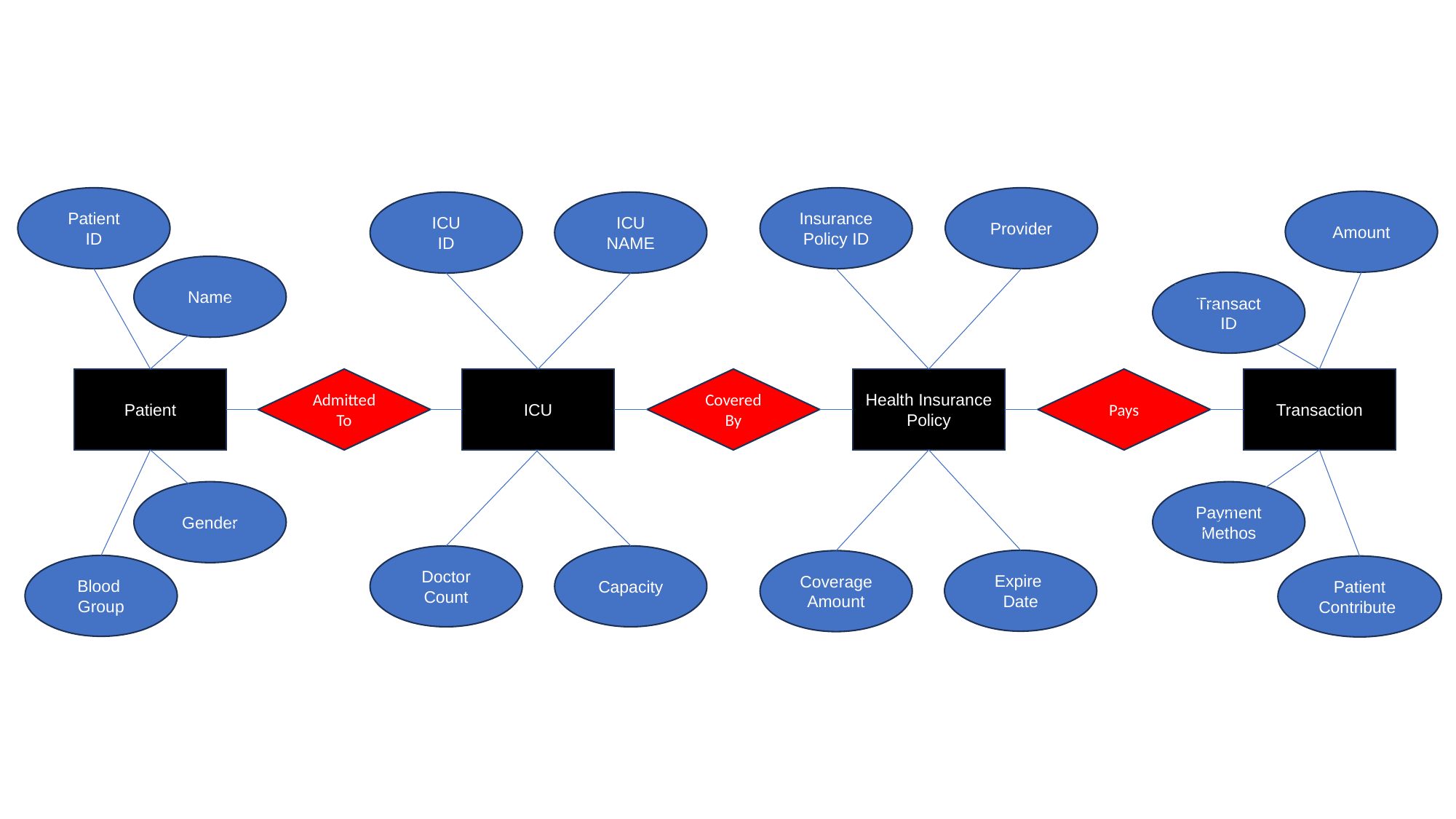

Patient
ID
Insurance Policy ID
Provider
Amount
ICU
ID
ICU
NAME
Name
Transact
ID
Patient
Admitted To
ICU
Covered By
Health Insurance Policy
Pays
Transaction
Gender
Payment Methos
Doctor Count
Capacity
Expire
Date
Coverage Amount
Blood
Group
Patient
Contribute